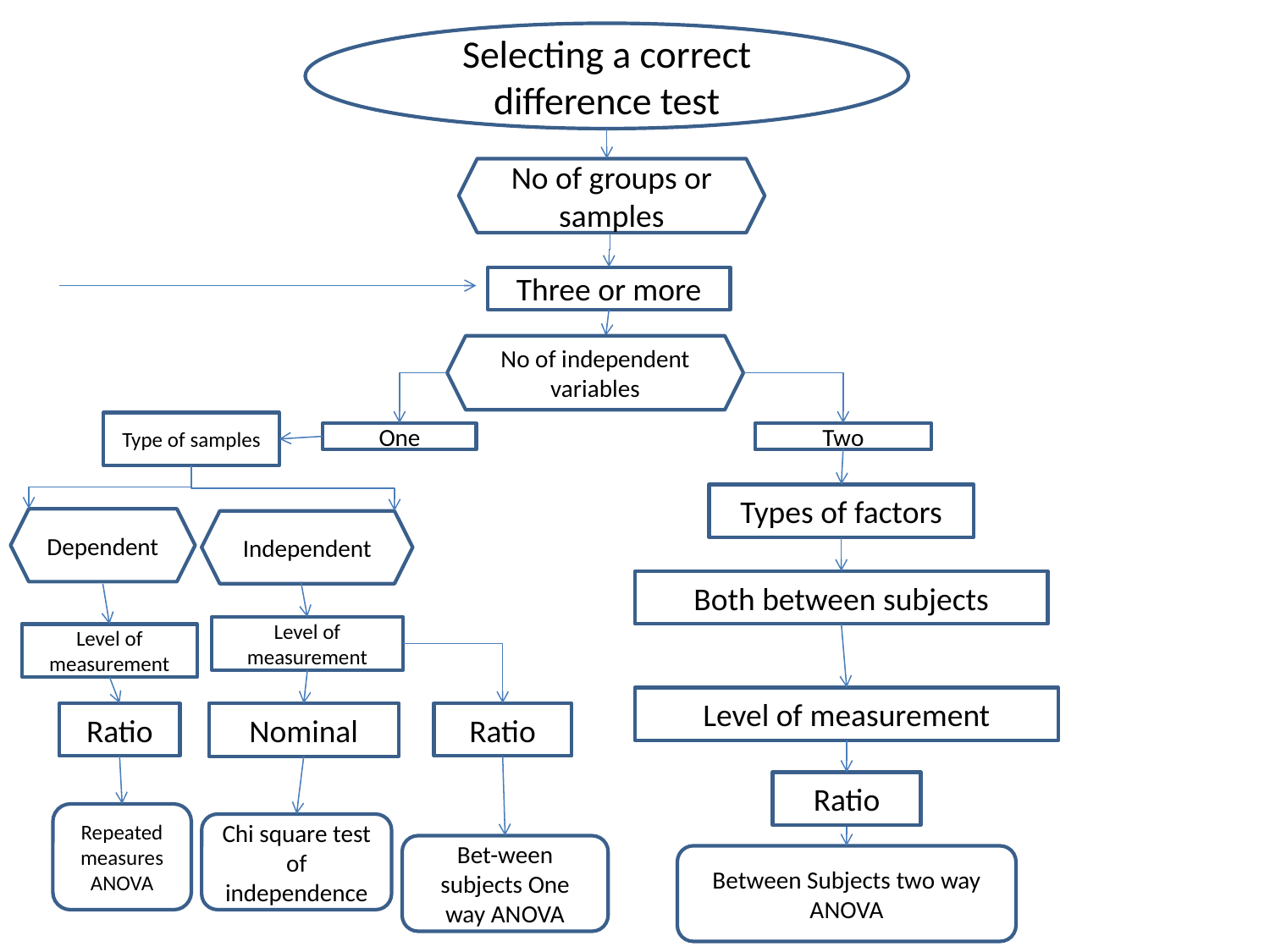

Selecting a correct difference test
No of groups or samples
Three or more
No of independent variables
Type of samples
One
Two
Types of factors
Dependent
Independent
Both between subjects
Level of measurement
Level of measurement
Level of measurement
Ratio
Ratio
Nominal
Ratio
Repeated measures ANOVA
Chi square test of independence
Bet-ween subjects One way ANOVA
Between Subjects two way ANOVA